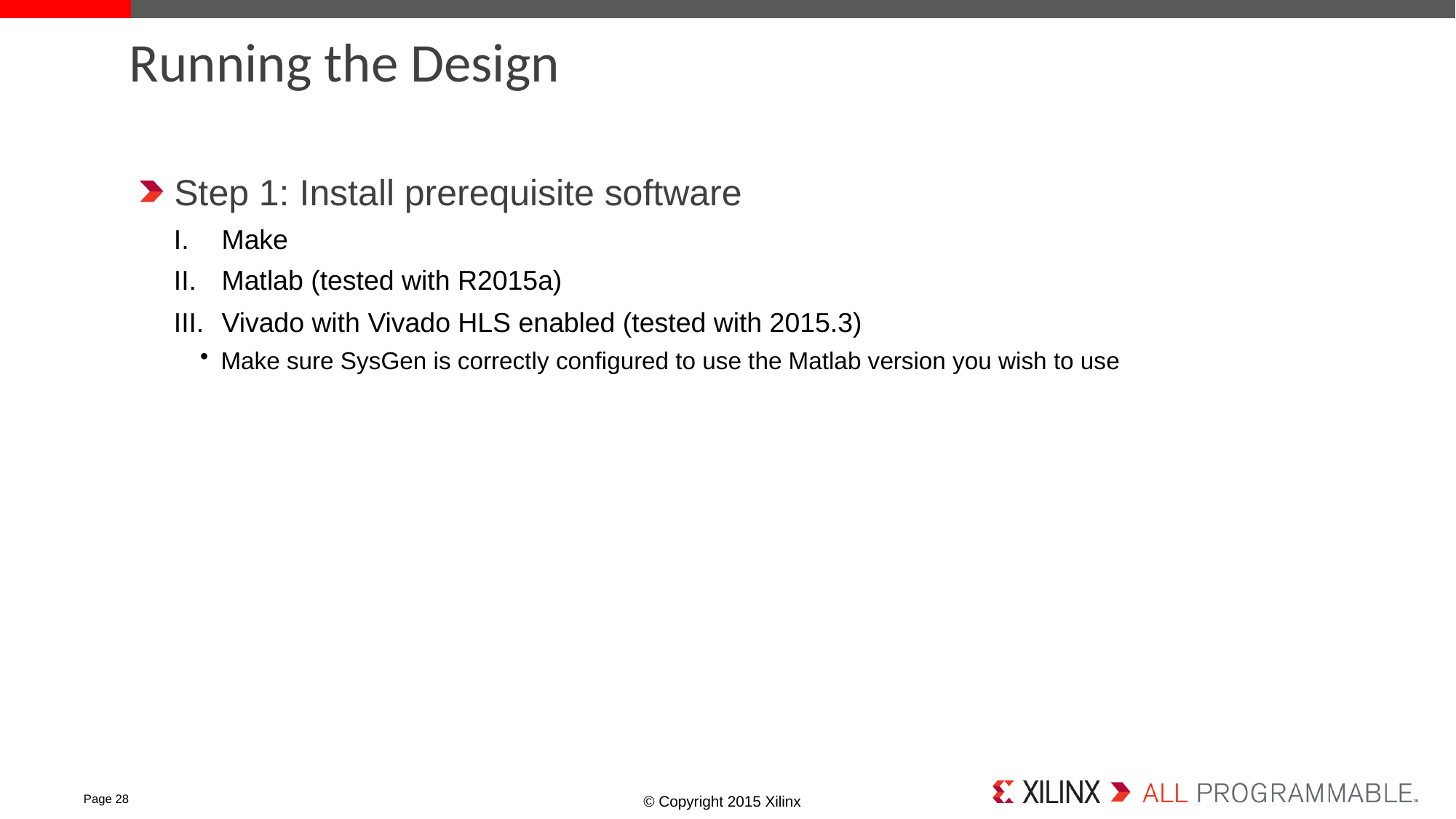

# Running the Design
Step 1: Install prerequisite software
Make
Matlab (tested with R2015a)
Vivado with Vivado HLS enabled (tested with 2015.3)
Make sure SysGen is correctly configured to use the Matlab version you wish to use
Page 28